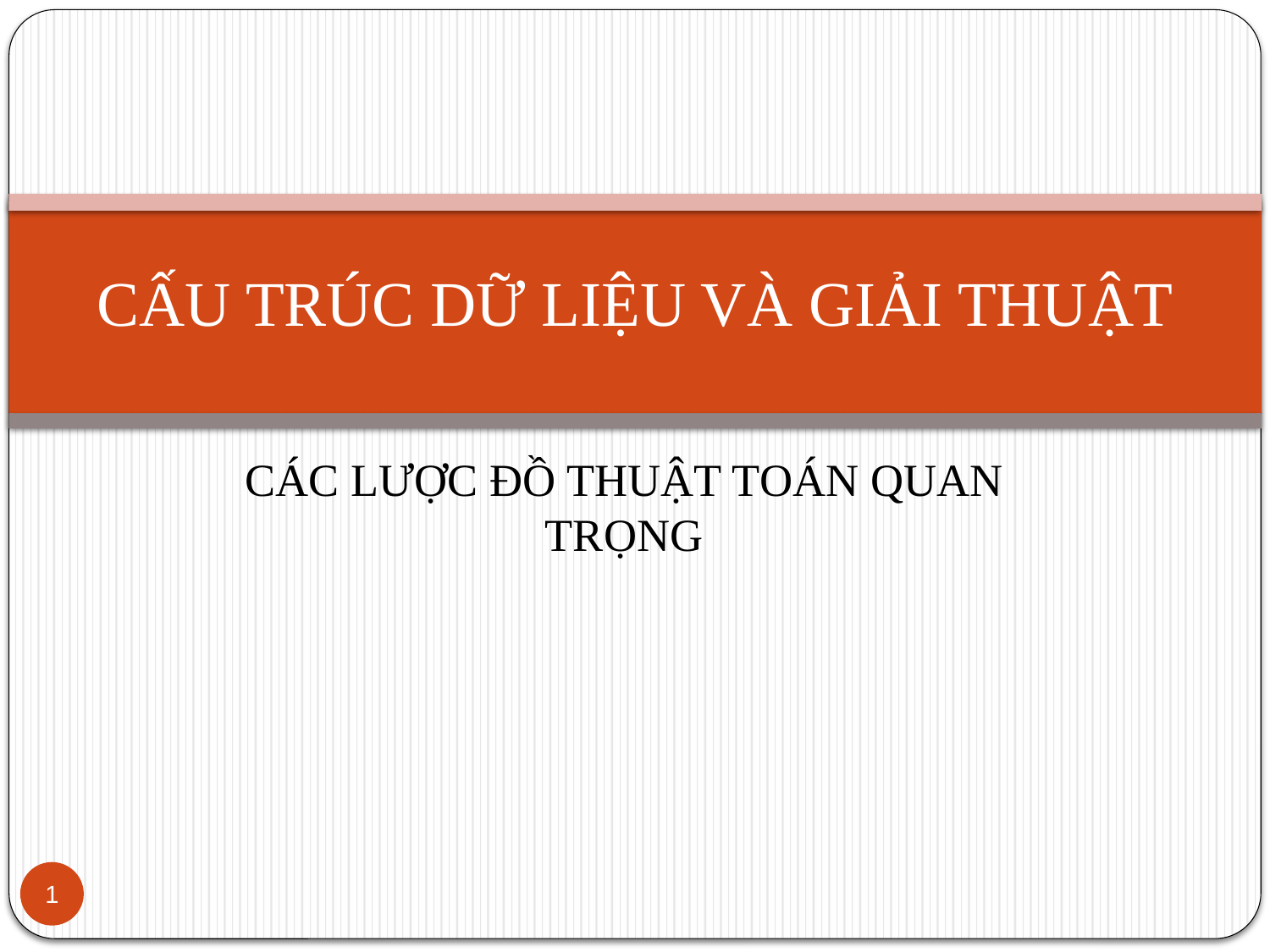

# CẤU TRÚC DỮ LIỆU VÀ GIẢI THUẬT
CÁC LƯỢC ĐỒ THUẬT TOÁN QUAN TRỌNG
1